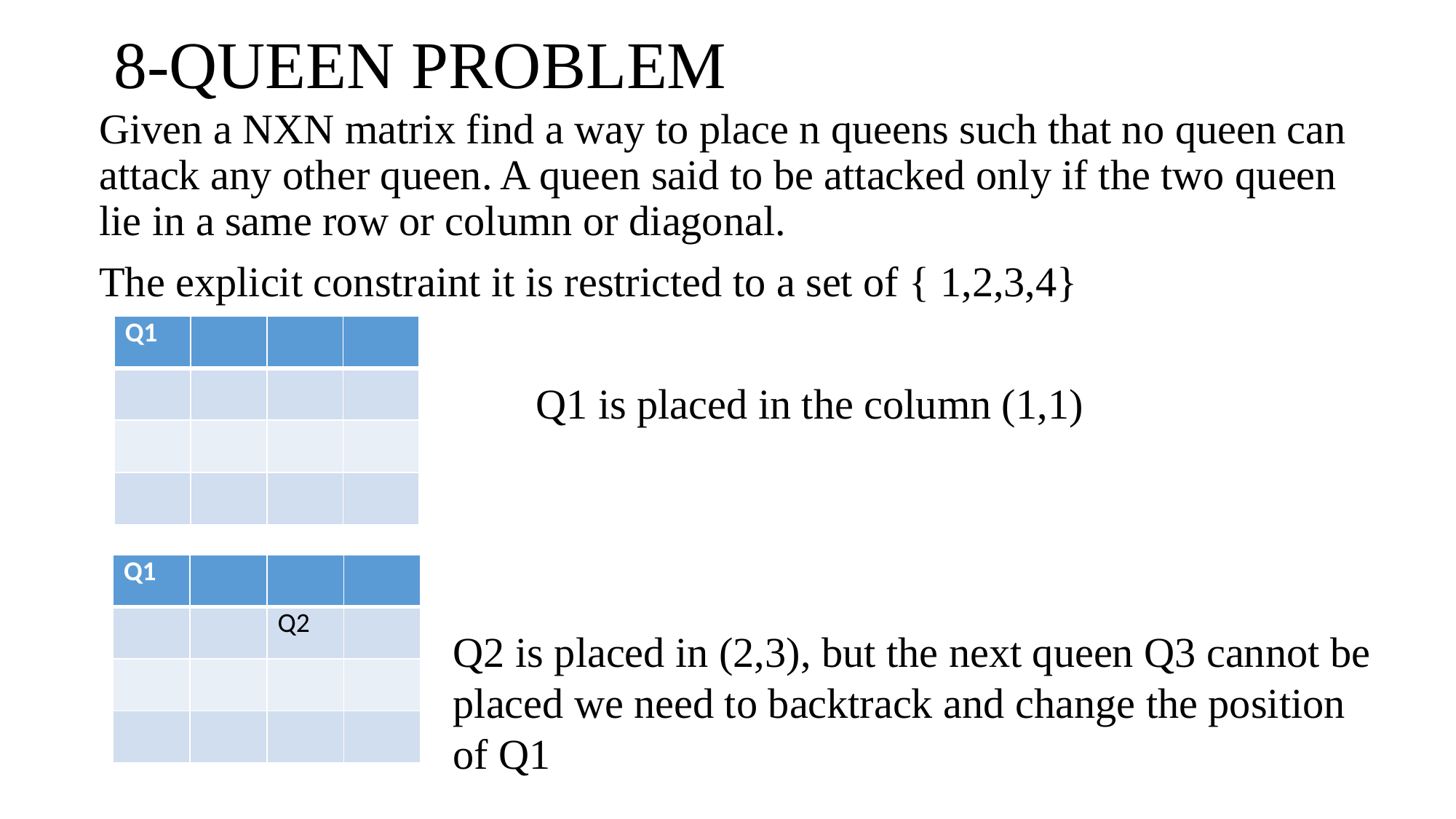

# 8-QUEEN PROBLEM
Given a NXN matrix find a way to place n queens such that no queen can attack any other queen. A queen said to be attacked only if the two queen lie in a same row or column or diagonal.
The explicit constraint it is restricted to a set of { 1,2,3,4}

				Q1 is placed in the column (1,1)

| Q1 |  |  |  |
| --- | --- | --- | --- |
|  |  |  |  |
|  |  |  |  |
|  |  |  |  |
| Q1 |  |  |  |
| --- | --- | --- | --- |
|  |  | Q2 |  |
|  |  |  |  |
|  |  |  |  |
Q2 is placed in (2,3), but the next queen Q3 cannot be placed we need to backtrack and change the position of Q1